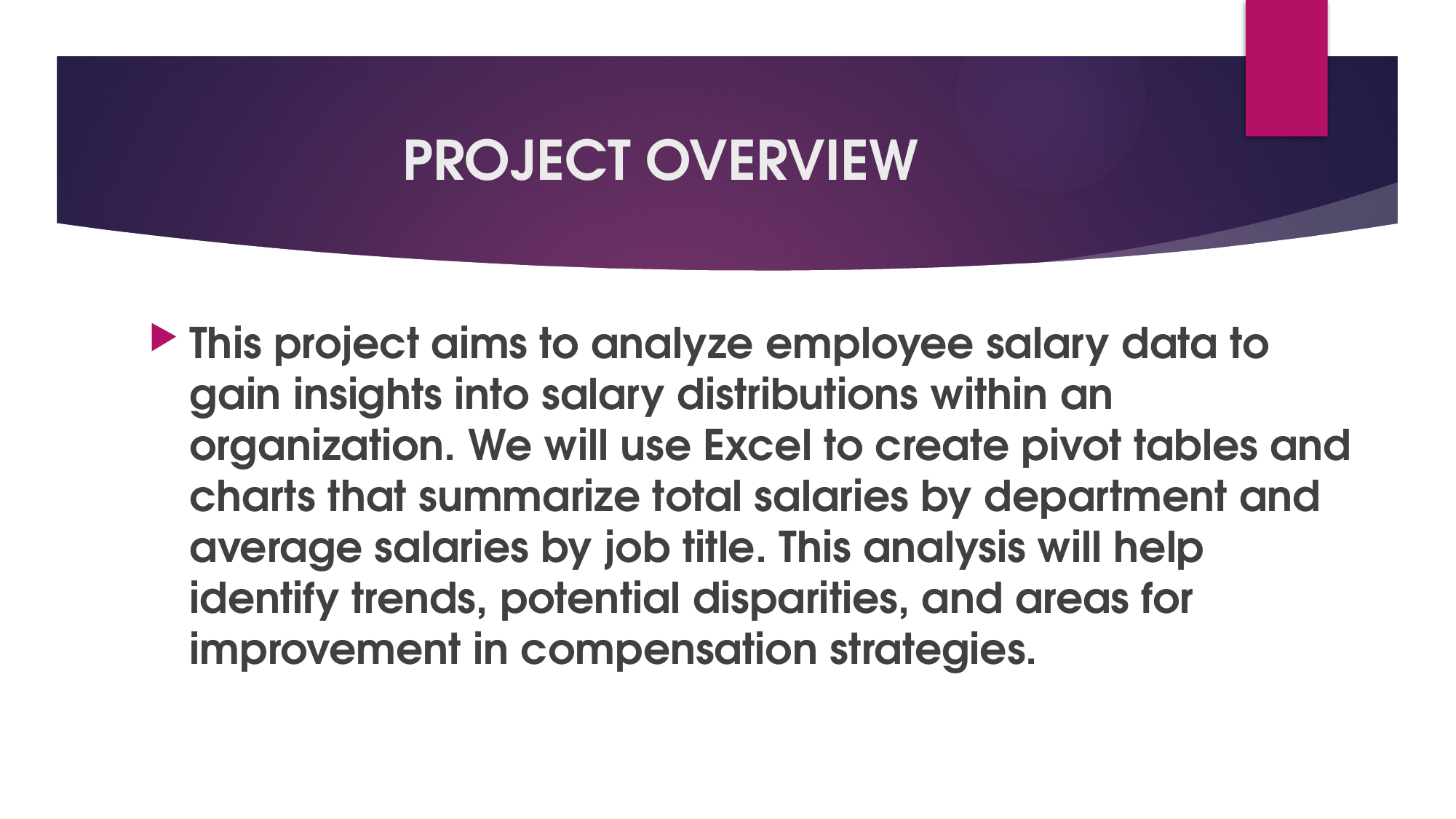

# PROJECT OVERVIEW
This project aims to analyze employee salary data to gain insights into salary distributions within an organization. We will use Excel to create pivot tables and charts that summarize total salaries by department and average salaries by job title. This analysis will help identify trends, potential disparities, and areas for improvement in compensation strategies.